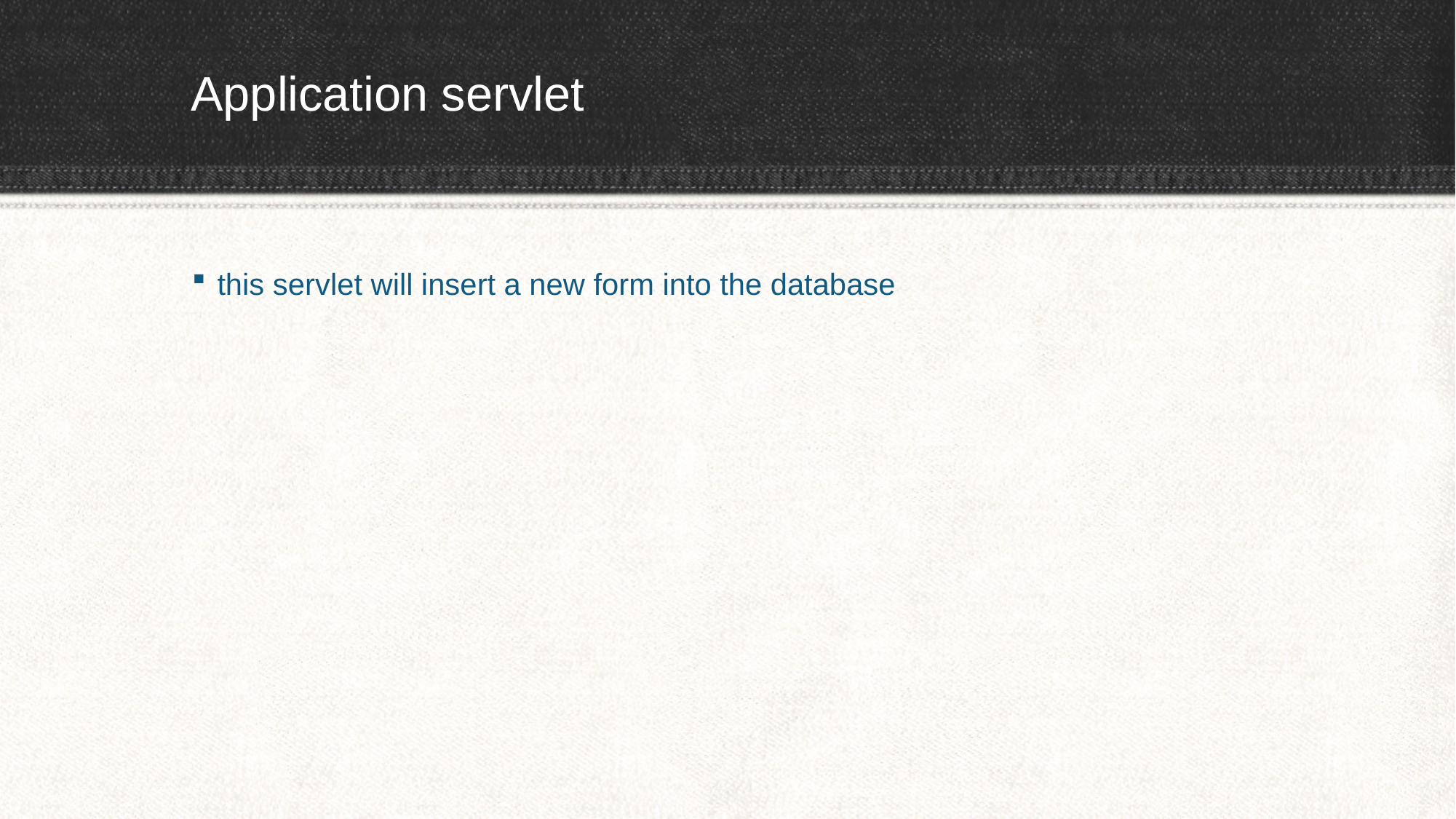

# Application servlet
this servlet will insert a new form into the database